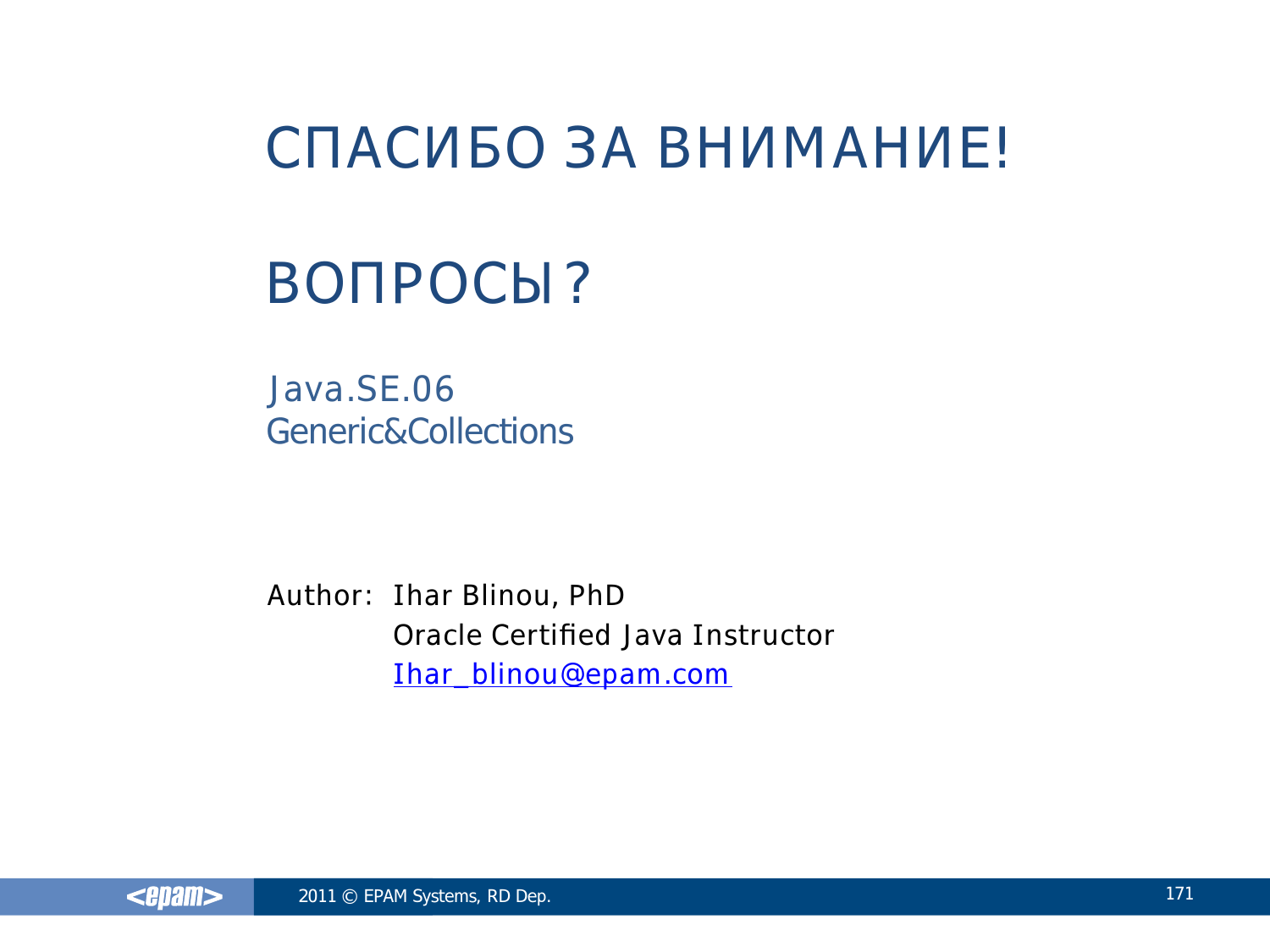

Java.SE.06
Generic&Collections
Ihar Blinou, PhD
Oracle Certified Java Instructor
Ihar_blinou@epam.com

171
2011 © EPAM Systems, RD Dep.